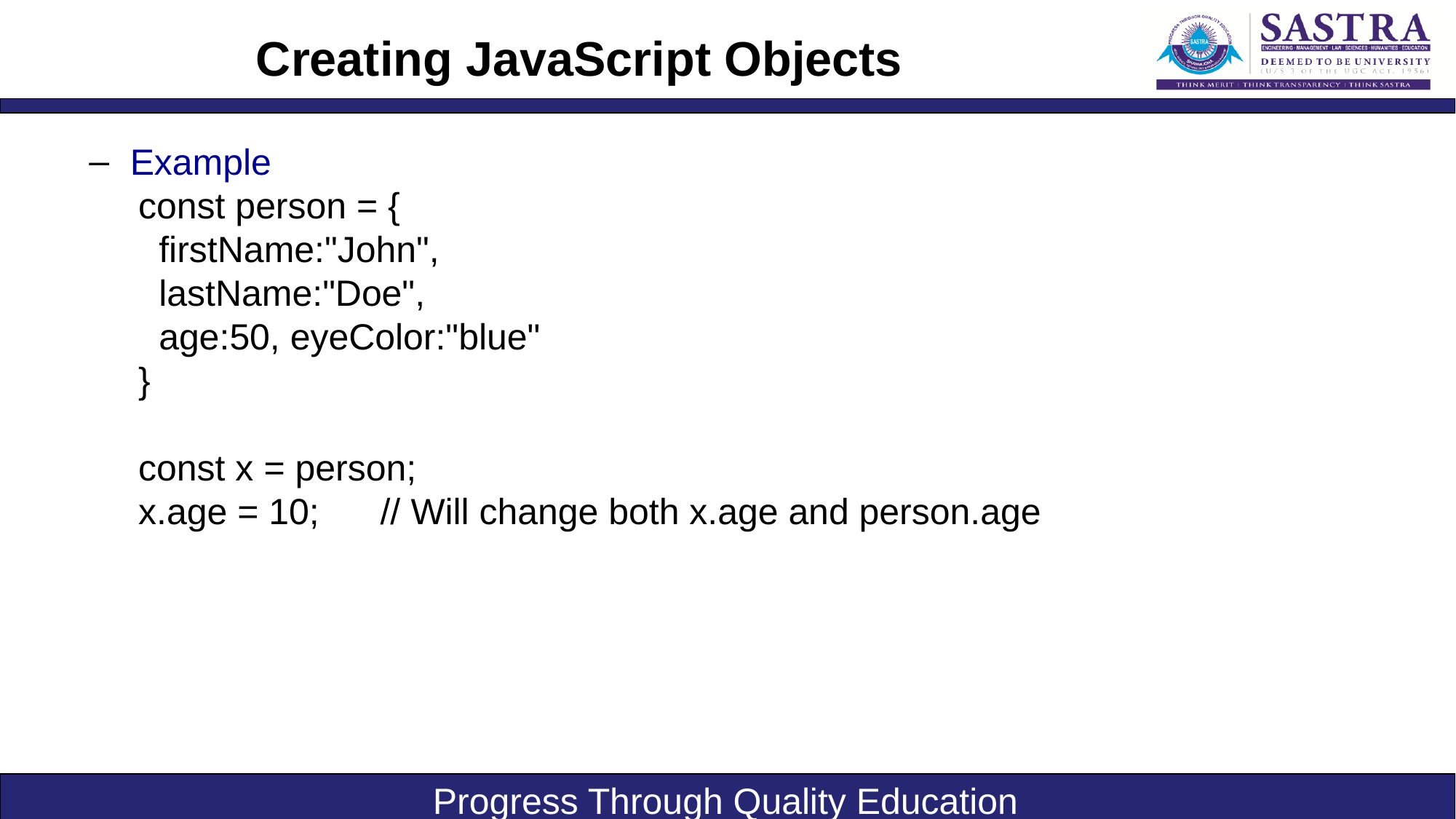

# Creating JavaScript Objects
Example
const person = {
  firstName:"John",
  lastName:"Doe",
  age:50, eyeColor:"blue"
}

const x = person;
x.age = 10;      // Will change both x.age and person.age